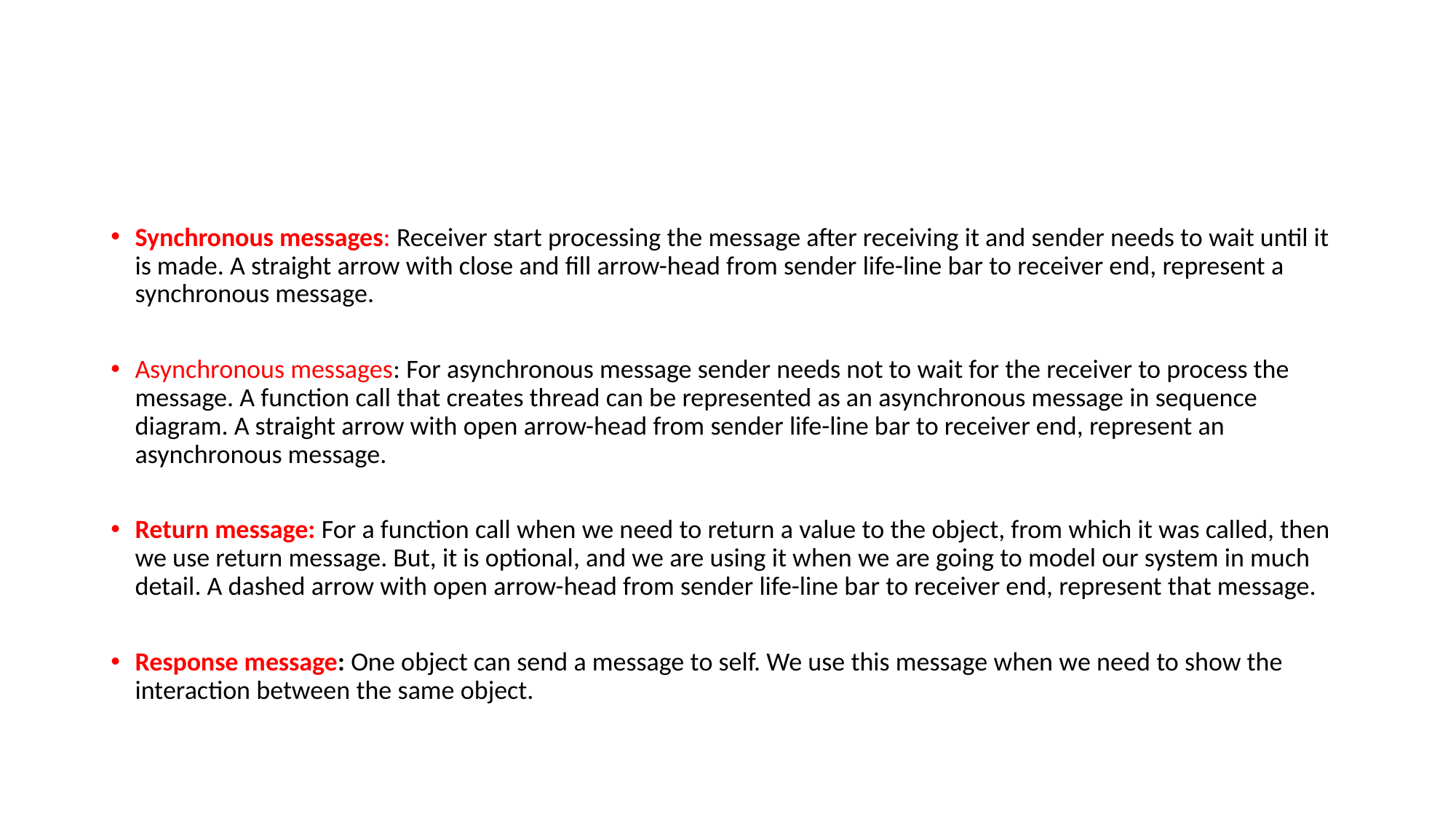

#
Synchronous messages: Receiver start processing the message after receiving it and sender needs to wait until it is made. A straight arrow with close and fill arrow-head from sender life-line bar to receiver end, represent a synchronous message.

Asynchronous messages: For asynchronous message sender needs not to wait for the receiver to process the message. A function call that creates thread can be represented as an asynchronous message in sequence diagram. A straight arrow with open arrow-head from sender life-line bar to receiver end, represent an asynchronous message.

Return message: For a function call when we need to return a value to the object, from which it was called, then we use return message. But, it is optional, and we are using it when we are going to model our system in much detail. A dashed arrow with open arrow-head from sender life-line bar to receiver end, represent that message.

Response message: One object can send a message to self. We use this message when we need to show the interaction between the same object.